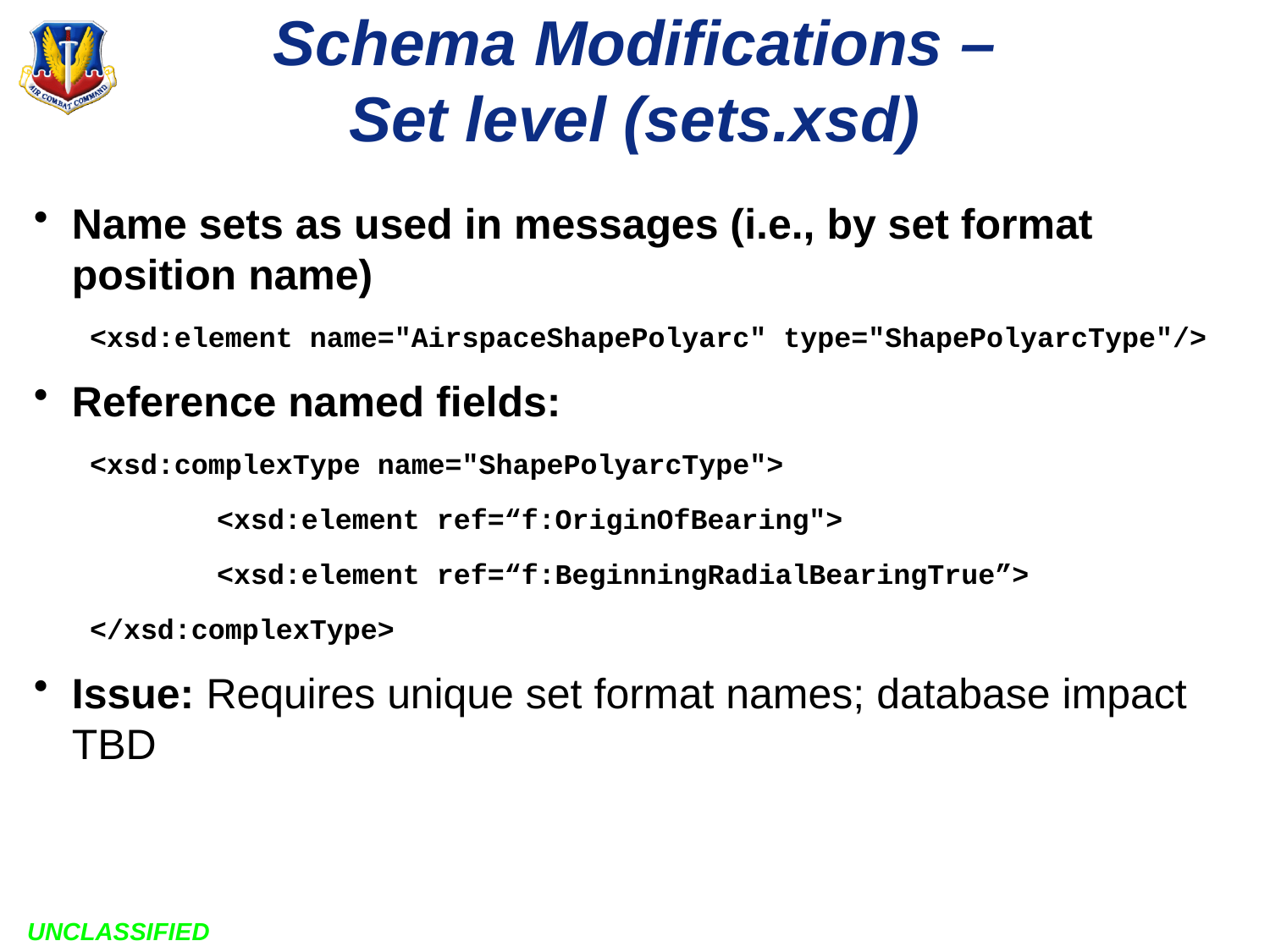

# Schema Modifications – Set level (sets.xsd)
Name sets as used in messages (i.e., by set format position name)
<xsd:element name="AirspaceShapePolyarc" type="ShapePolyarcType"/>
Reference named fields:
<xsd:complexType name="ShapePolyarcType">
	<xsd:element ref=“f:OriginOfBearing">
	<xsd:element ref=“f:BeginningRadialBearingTrue”>
</xsd:complexType>
Issue: Requires unique set format names; database impact TBD

UNCLASSIFIED